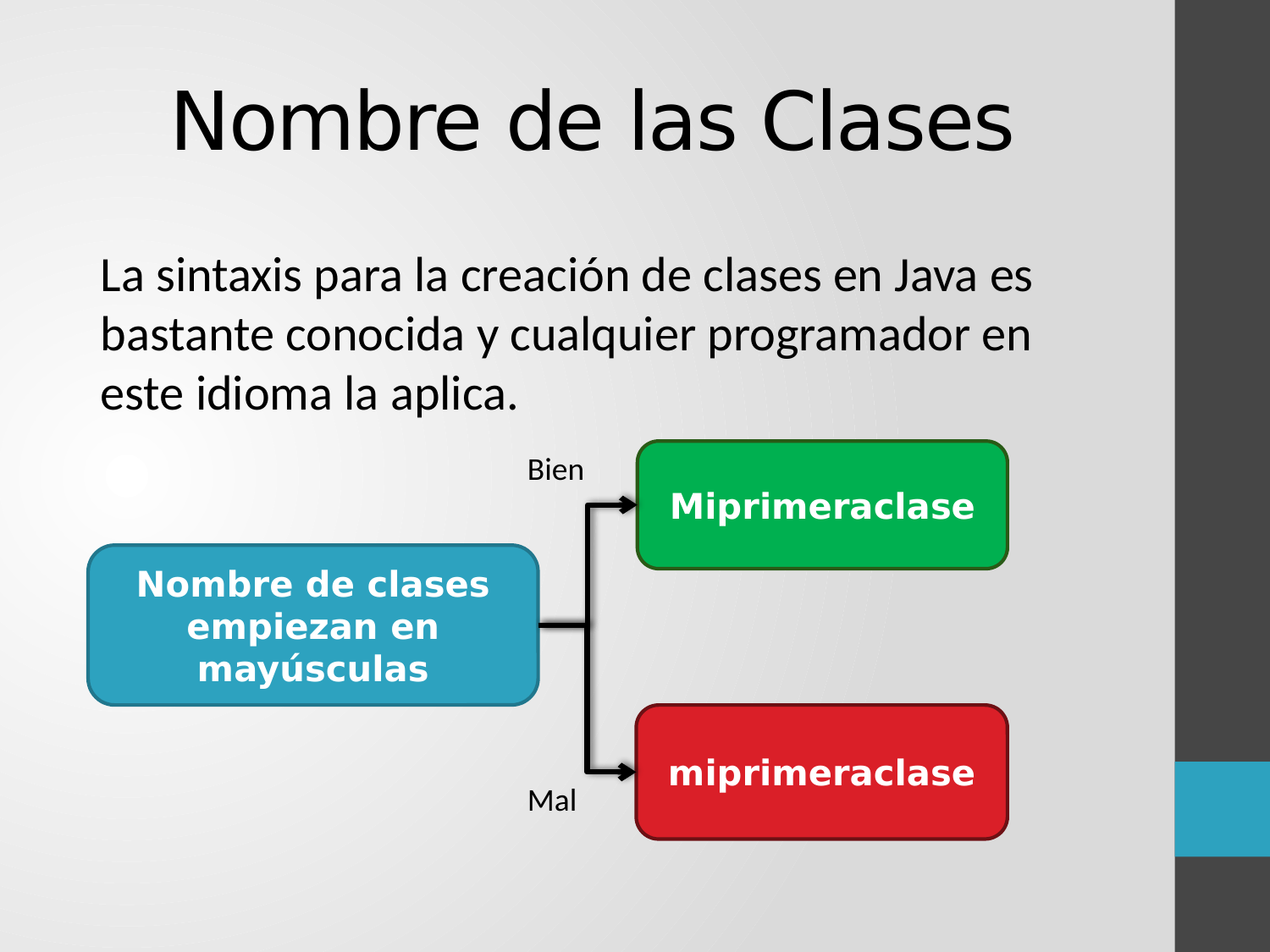

# Nombre de las Clases
La sintaxis para la creación de clases en Java es bastante conocida y cualquier programador en este idioma la aplica.
Miprimeraclase
Bien
Nombre de clases empiezan en mayúsculas
miprimeraclase
Mal